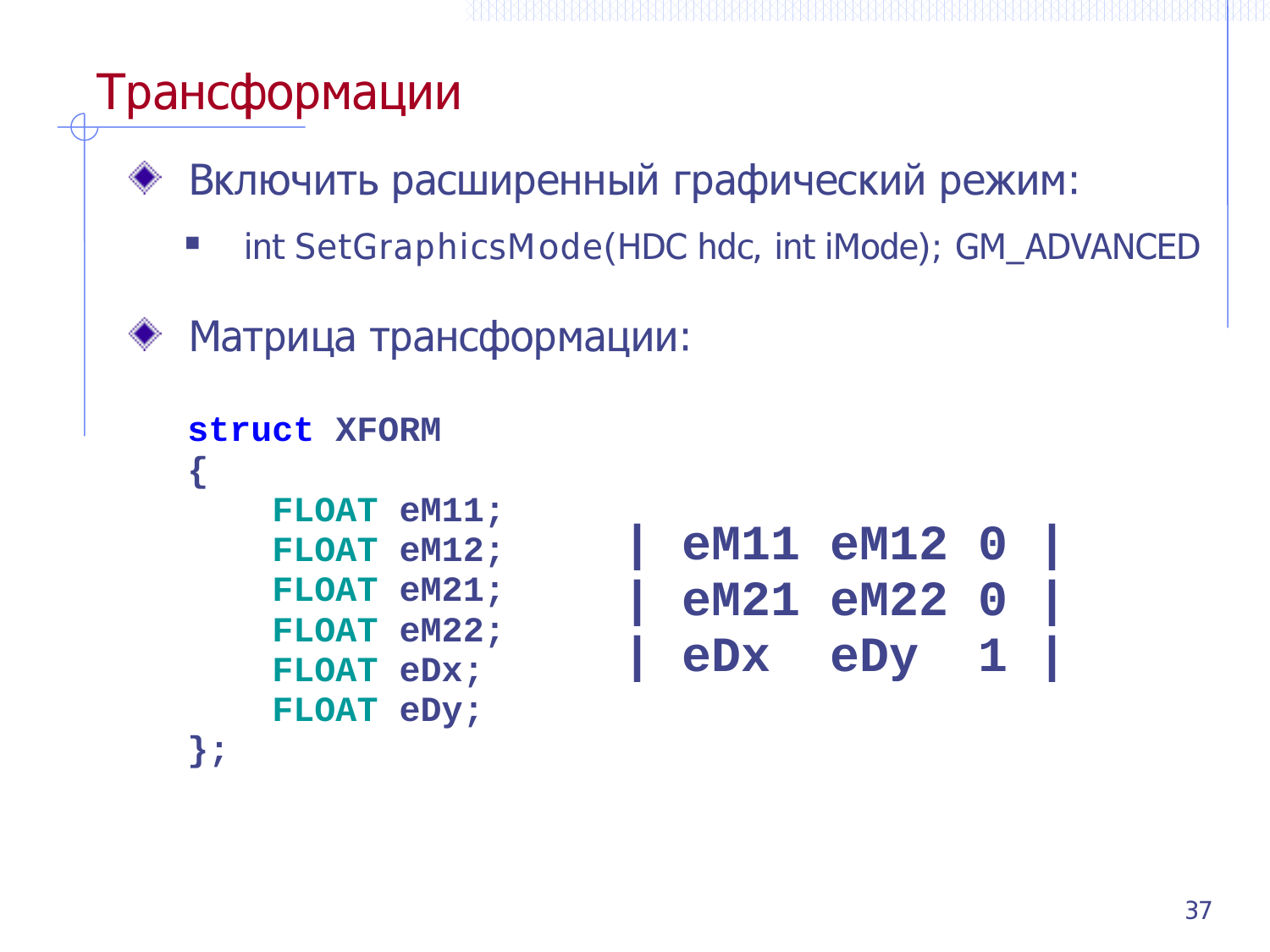

# Трансформации
Включить расширенный графический режим:
int SetGraphicsMode(HDC hdc, int iMode); GM_ADVANCED
Матрица трансформации:

| struct XFORM { FLOAT eM11; FLOAT eM12; FLOAT eM21; FLOAT eM22; FLOAT eDx; FLOAT eDy; }; | | eM11 eM12 0 | | eM21 eM22 0 | | eDx eDy 1 | |
| --- | --- |
37